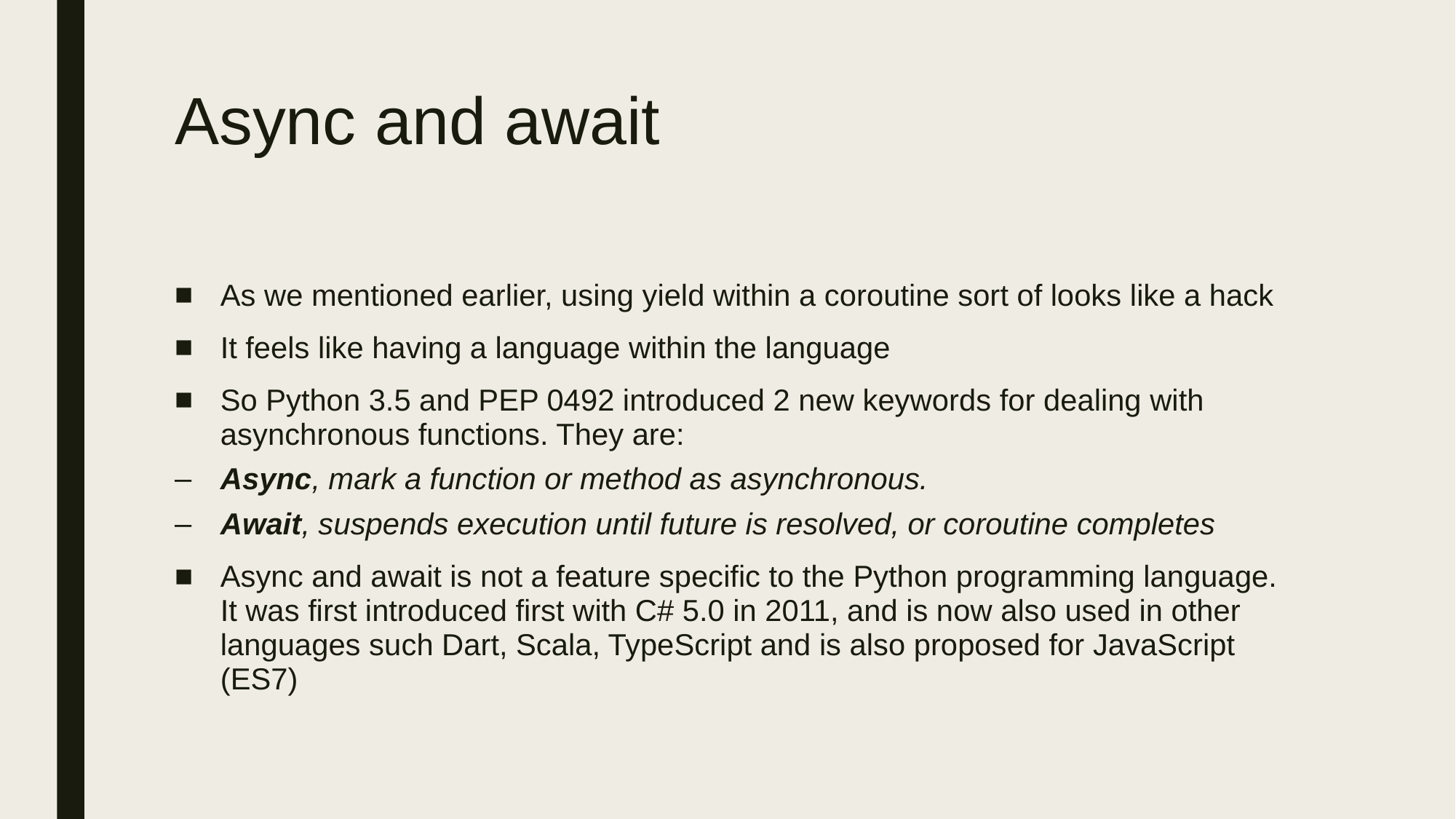

# Async and await
As we mentioned earlier, using yield within a coroutine sort of looks like a hack
It feels like having a language within the language
So Python 3.5 and PEP 0492 introduced 2 new keywords for dealing with asynchronous functions. They are:
Async, mark a function or method as asynchronous.
Await, suspends execution until future is resolved, or coroutine completes
Async and await is not a feature specific to the Python programming language. It was first introduced first with C# 5.0 in 2011, and is now also used in other languages such Dart, Scala, TypeScript and is also proposed for JavaScript (ES7)